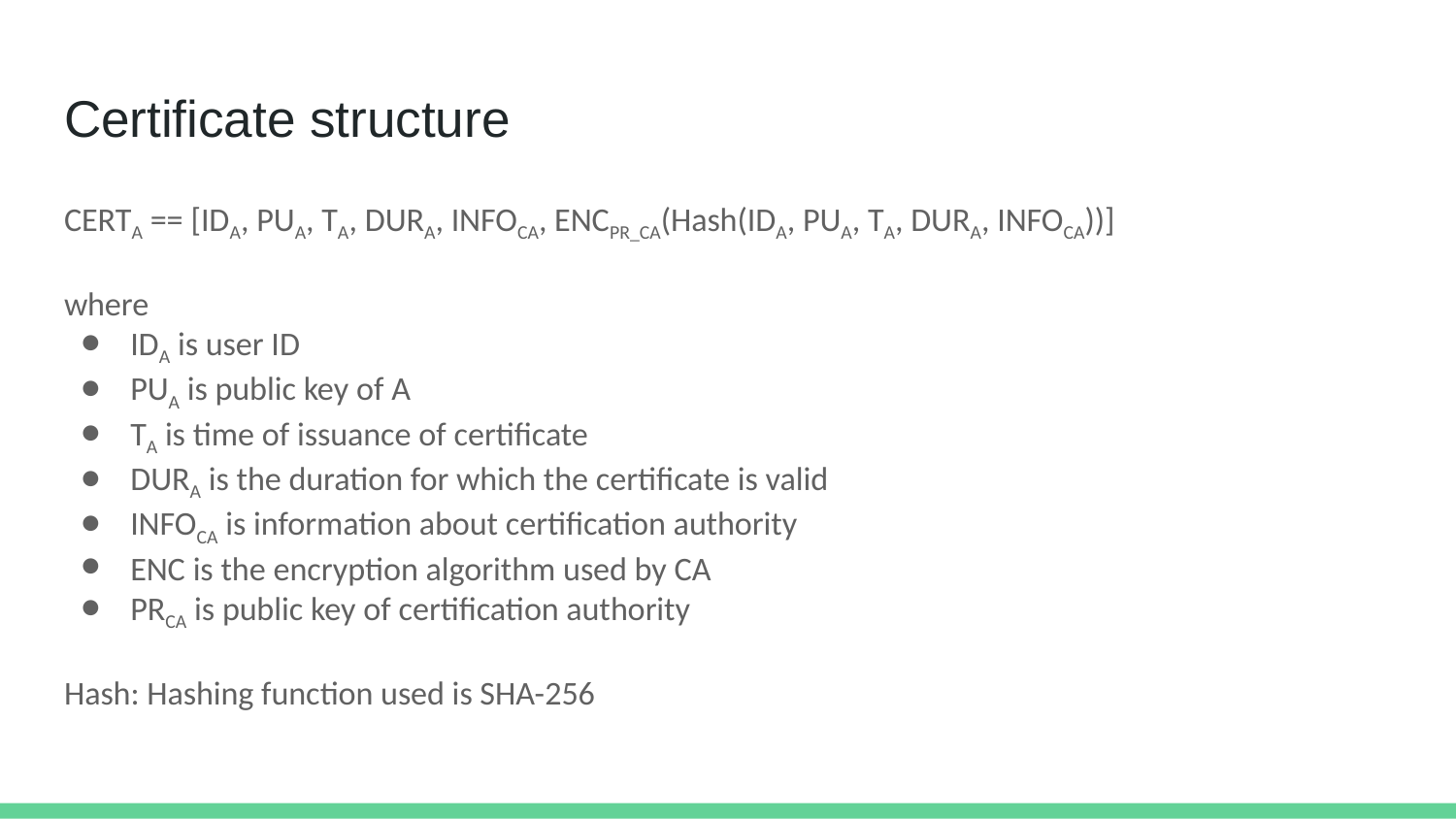

# Certificate structure
CERTA == [IDA, PUA, TA, DURA, INFOCA, ENCPR_CA(Hash(IDA, PUA, TA, DURA, INFOCA))]

where
IDA is user ID
PUA is public key of A
TA is time of issuance of certificate
DURA is the duration for which the certificate is valid
INFOCA is information about certification authority
ENC is the encryption algorithm used by CA
PRCA is public key of certification authority

Hash: Hashing function used is SHA-256